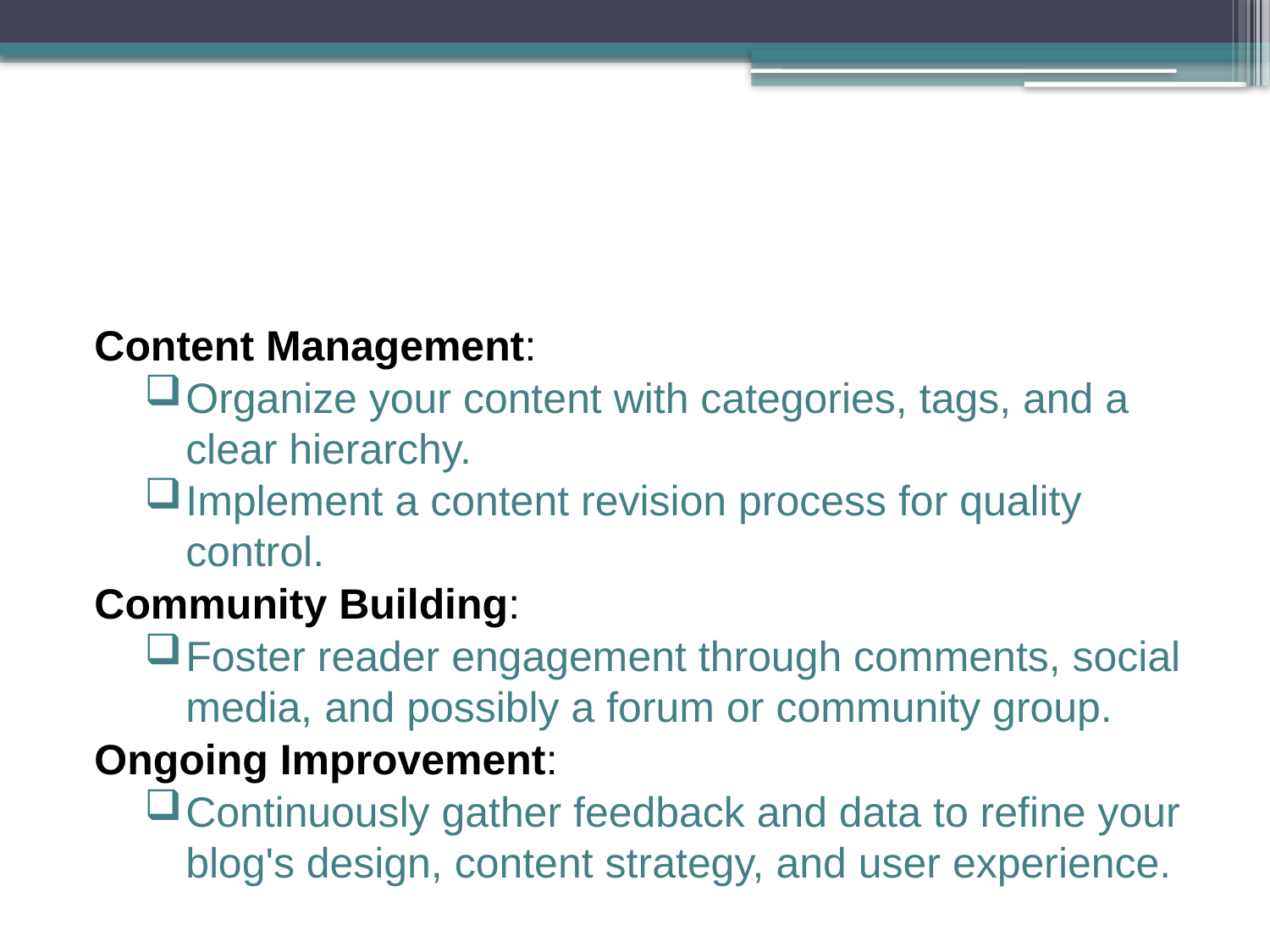

#
Content Management:
Organize your content with categories, tags, and a clear hierarchy.
Implement a content revision process for quality control.
Community Building:
Foster reader engagement through comments, social media, and possibly a forum or community group.
Ongoing Improvement:
Continuously gather feedback and data to refine your blog's design, content strategy, and user experience.